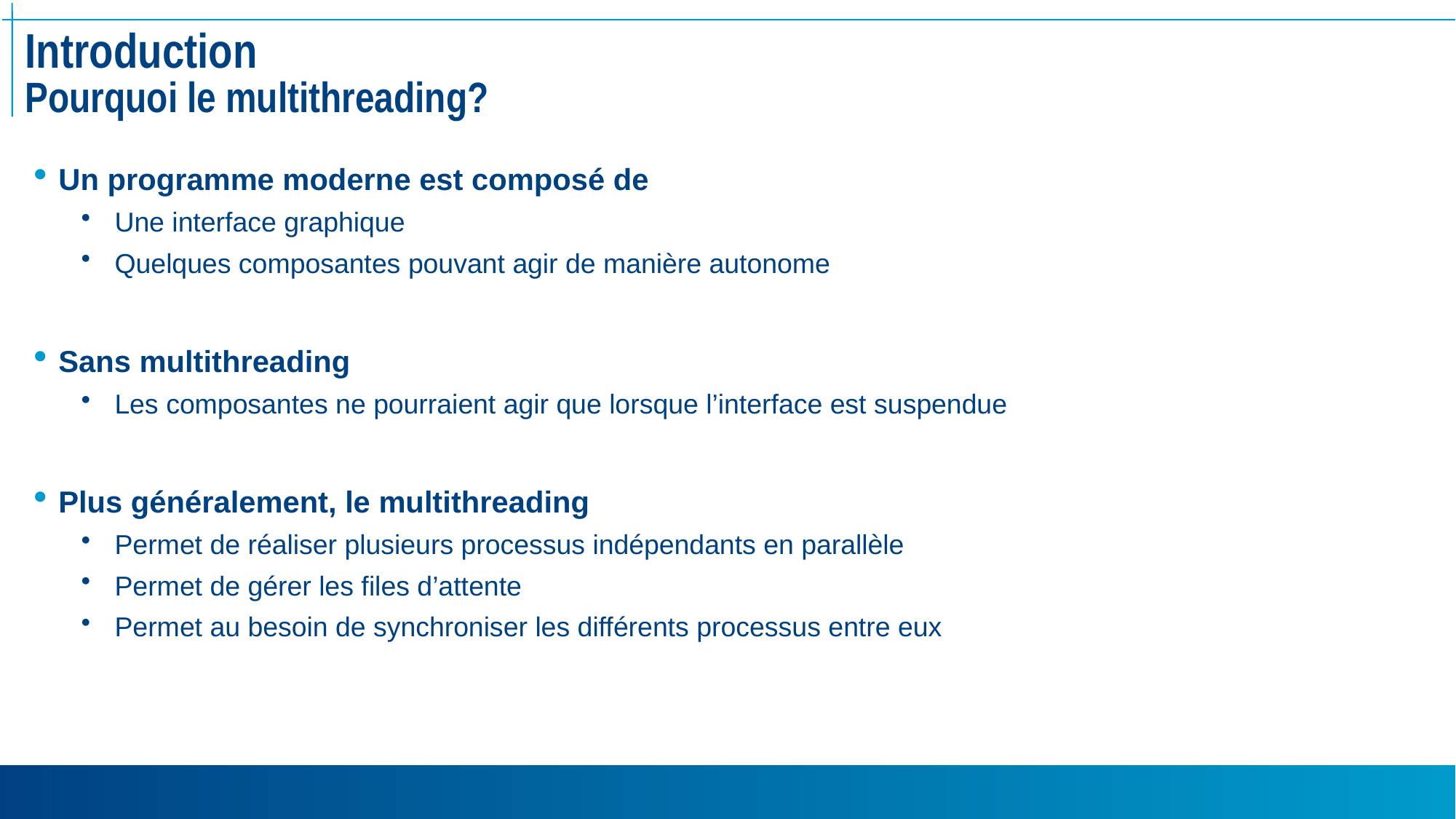

# Introduction Pourquoi le multithreading?
Un programme moderne est composé de
Une interface graphique
Quelques composantes pouvant agir de manière autonome

Sans multithreading
Les composantes ne pourraient agir que lorsque l’interface est suspendue

Plus généralement, le multithreading
Permet de réaliser plusieurs processus indépendants en parallèle
Permet de gérer les files d’attente
Permet au besoin de synchroniser les différents processus entre eux